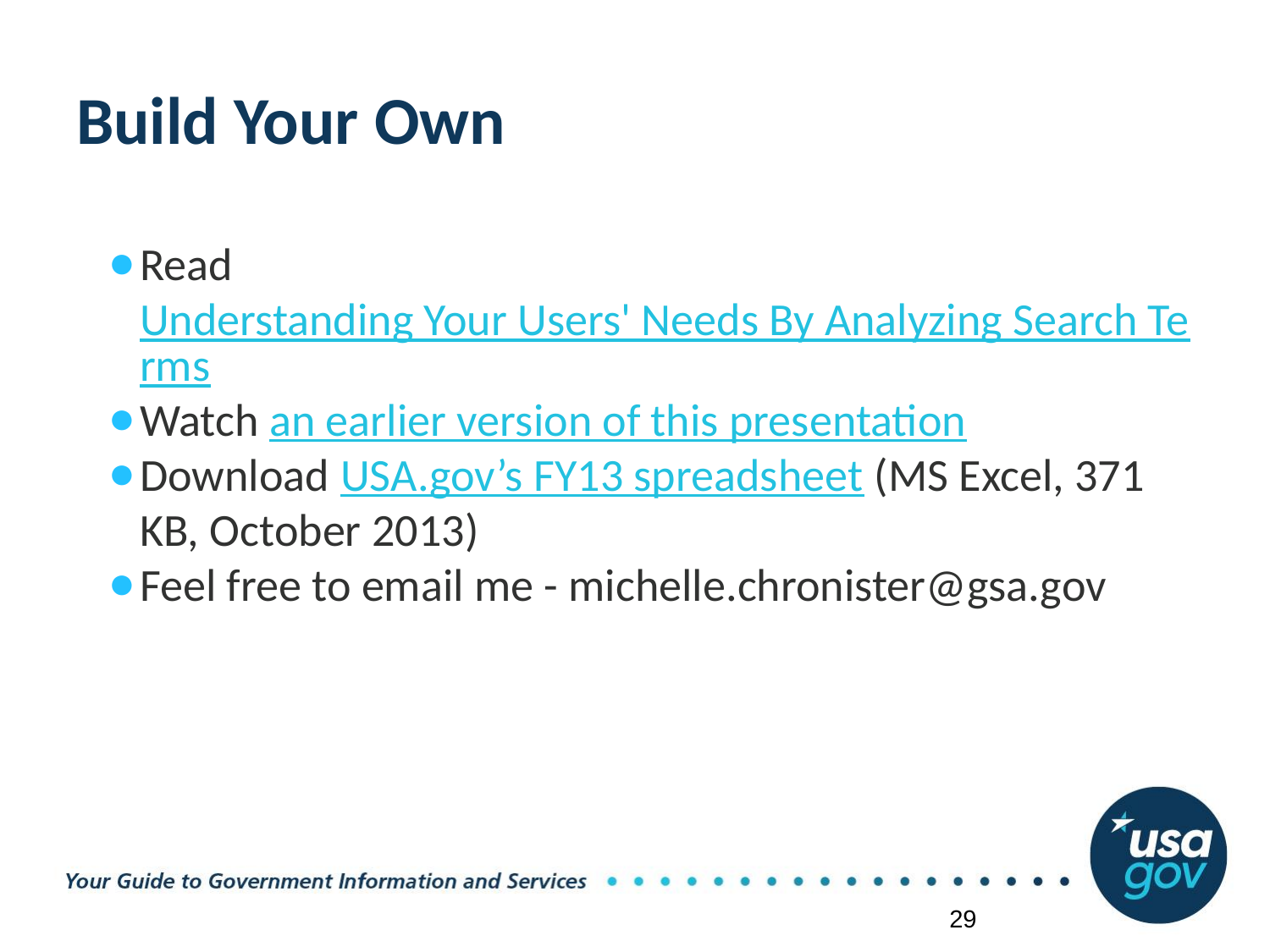

# Build Your Own
Read Understanding Your Users' Needs By Analyzing Search Terms
Watch an earlier version of this presentation
Download USA.gov’s FY13 spreadsheet (MS Excel, 371 KB, October 2013)
Feel free to email me - michelle.chronister@gsa.gov

29